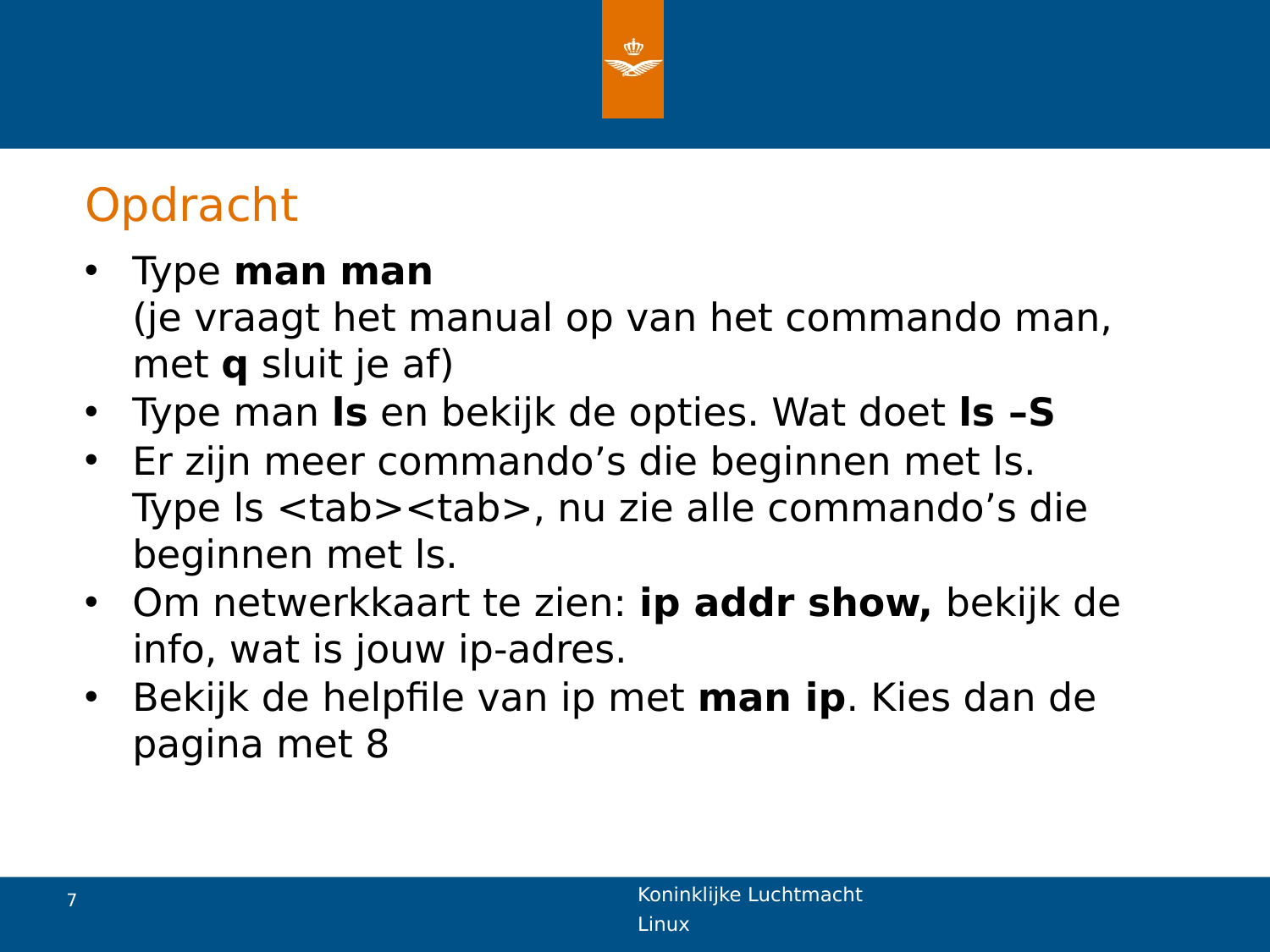

# Opdracht
Type man man
(je vraagt het manual op van het commando man, met q sluit je af)
Type man ls en bekijk de opties. Wat doet ls –S
Er zijn meer commando’s die beginnen met ls.
Type ls <tab><tab>, nu zie alle commando’s die beginnen met ls.
Om netwerkkaart te zien: ip addr show, bekijk de info, wat is jouw ip-adres.
Bekijk de helpfile van ip met man ip. Kies dan de pagina met 8